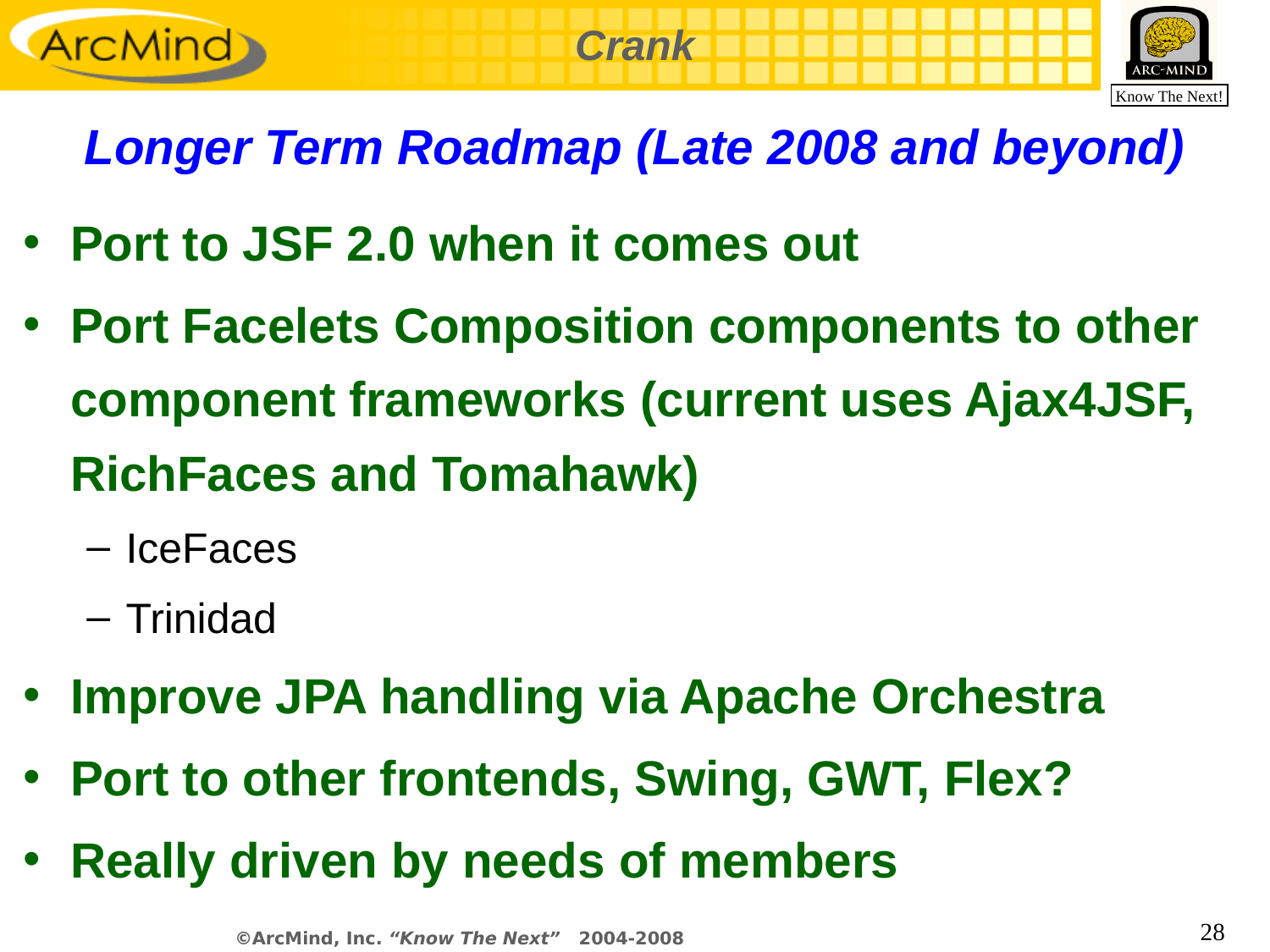

# Longer Term Roadmap (Late 2008 and beyond)
Port to JSF 2.0 when it comes out
Port Facelets Composition components to other component frameworks (current uses Ajax4JSF, RichFaces and Tomahawk)
IceFaces
Trinidad
Improve JPA handling via Apache Orchestra
Port to other frontends, Swing, GWT, Flex?
Really driven by needs of members

28
©ArcMind, Inc. “Know The Next”   2004-2008